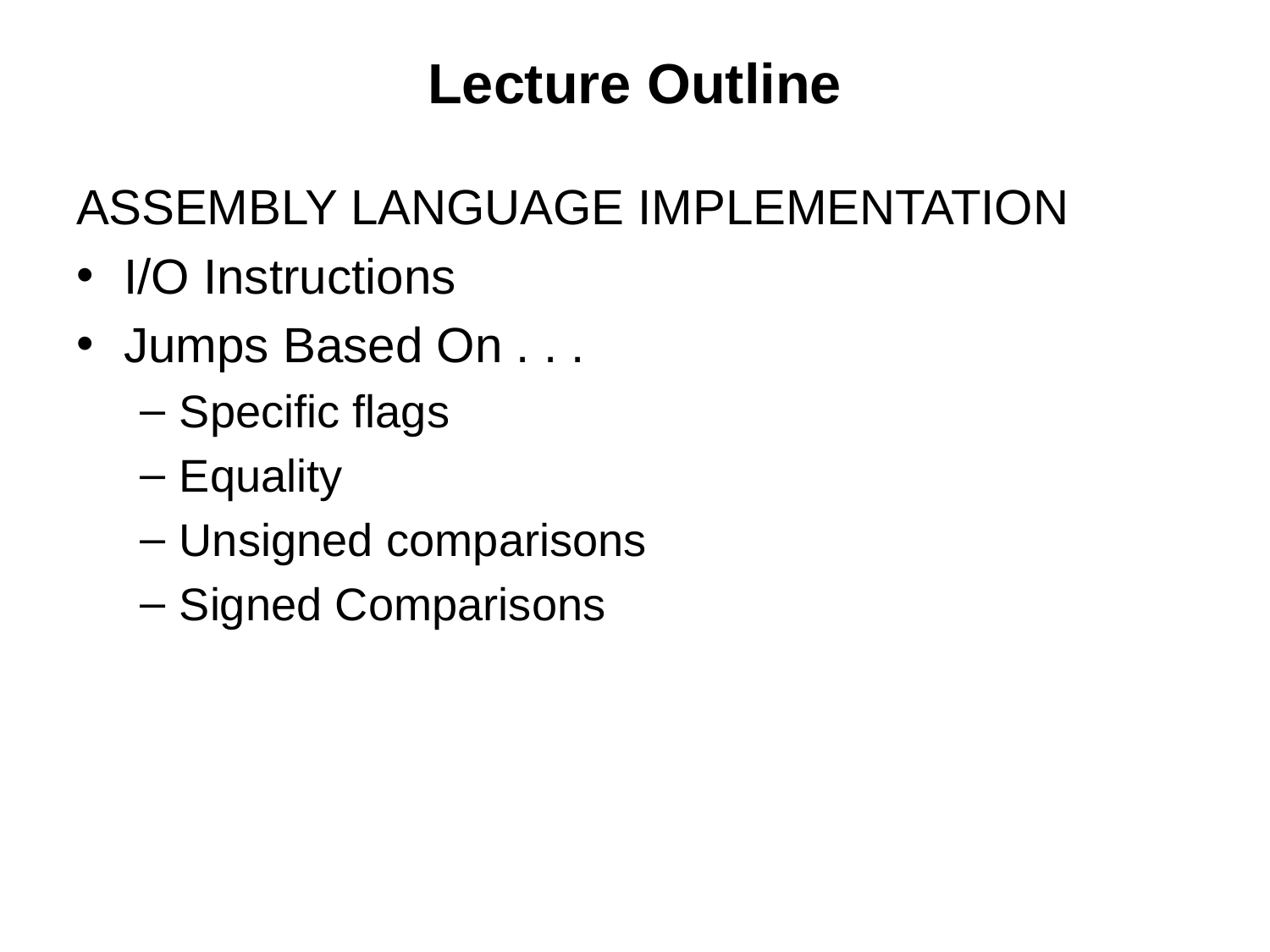

# Lecture Outline
ASSEMBLY LANGUAGE IMPLEMENTATION
I/O Instructions
Jumps Based On . . .
Specific flags
Equality
Unsigned comparisons
Signed Comparisons